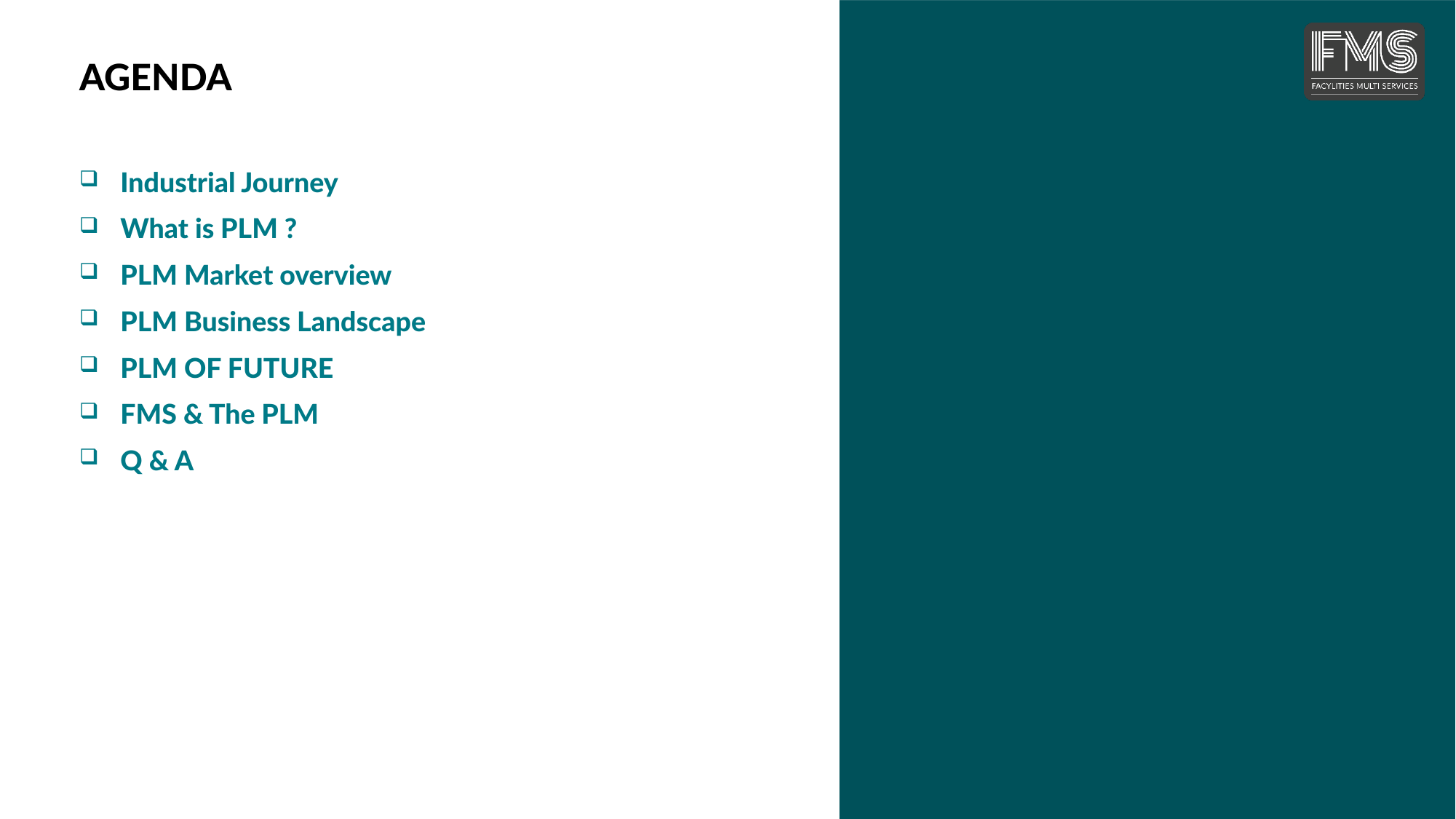

# AGENDA
Industrial Journey
What is PLM ?
PLM Market overview
PLM Business Landscape
PLM OF FUTURE
FMS & The PLM
Q & A